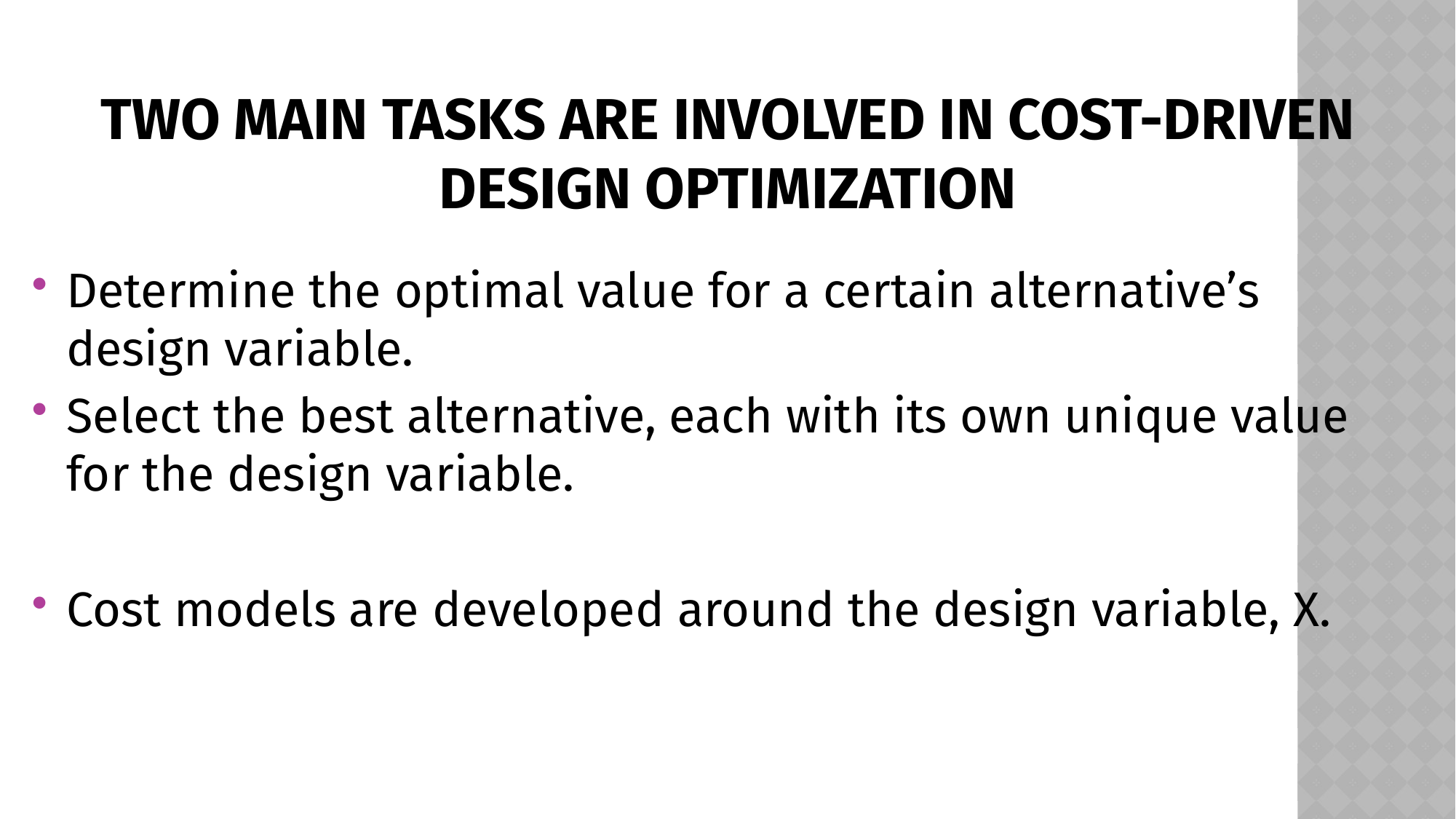

# Two main tasks are involved in cost-driven design optimization
Determine the optimal value for a certain alternative’s design variable.
Select the best alternative, each with its own unique value for the design variable.

Cost models are developed around the design variable, X.